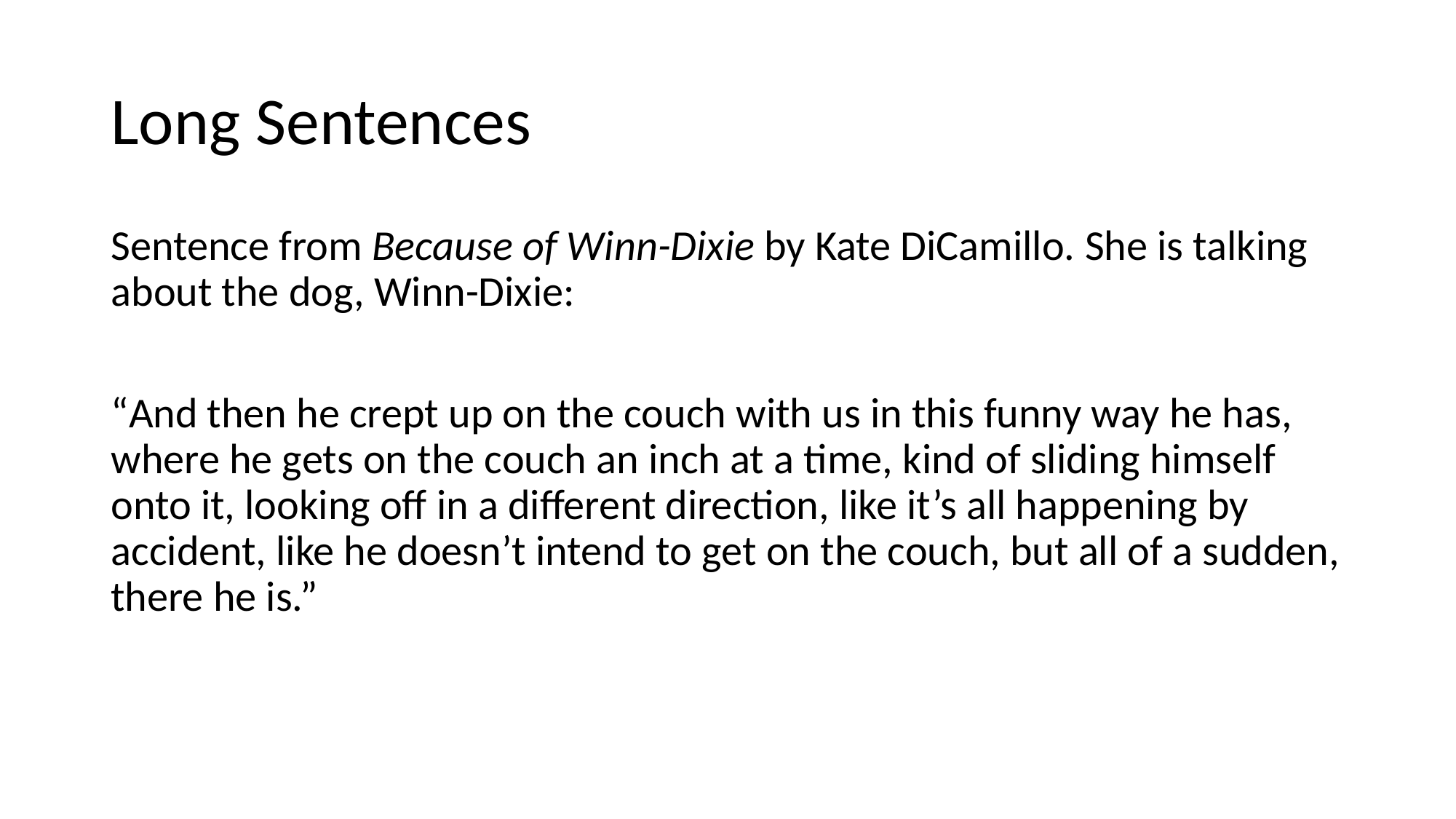

# Long Sentences
Sentence from Because of Winn-Dixie by Kate DiCamillo. She is talking about the dog, Winn-Dixie:

“And then he crept up on the couch with us in this funny way he has, where he gets on the couch an inch at a time, kind of sliding himself onto it, looking off in a different direction, like it’s all happening by accident, like he doesn’t intend to get on the couch, but all of a sudden, there he is.”